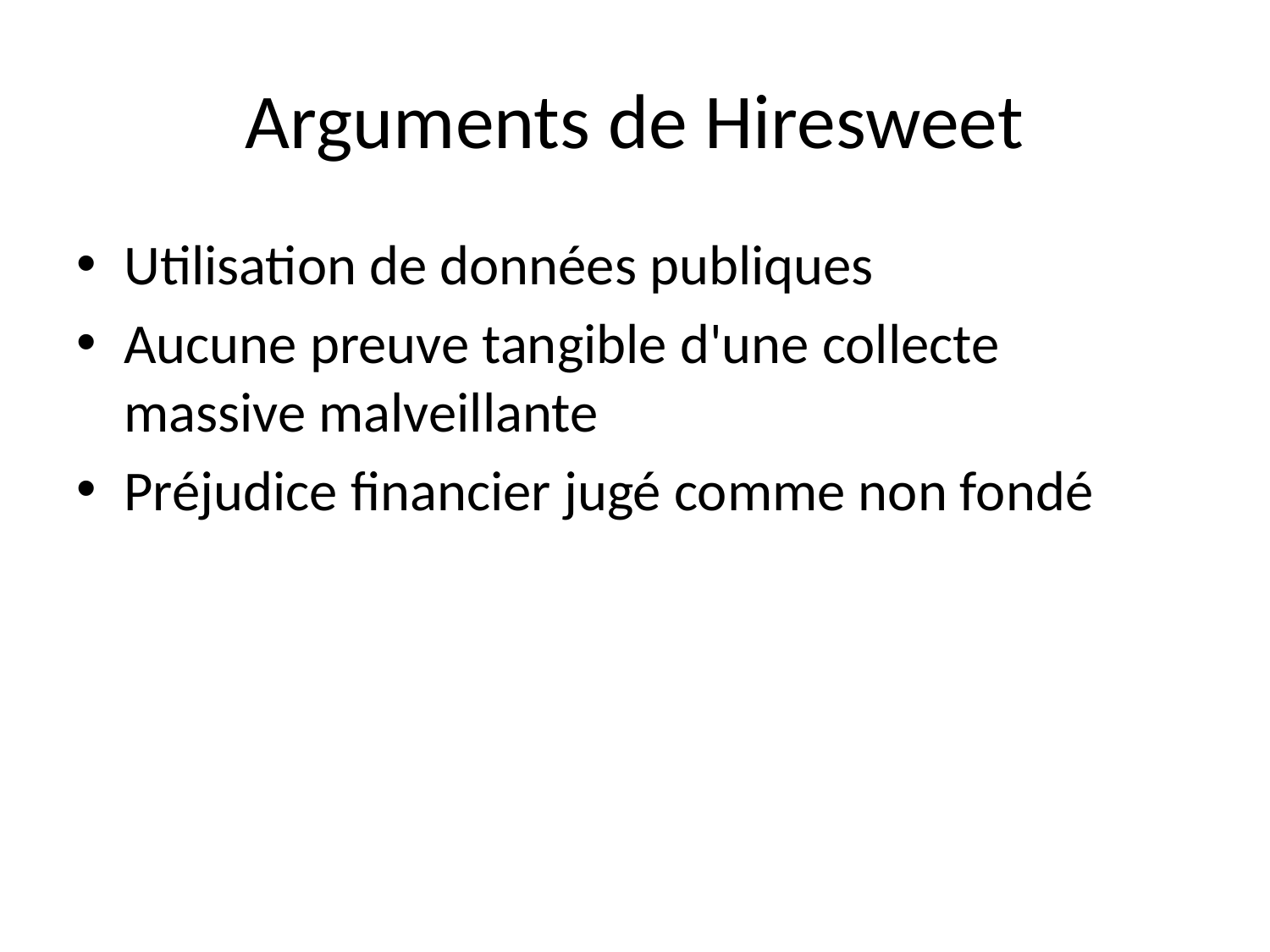

# Arguments de Hiresweet
Utilisation de données publiques
Aucune preuve tangible d'une collecte massive malveillante
Préjudice financier jugé comme non fondé